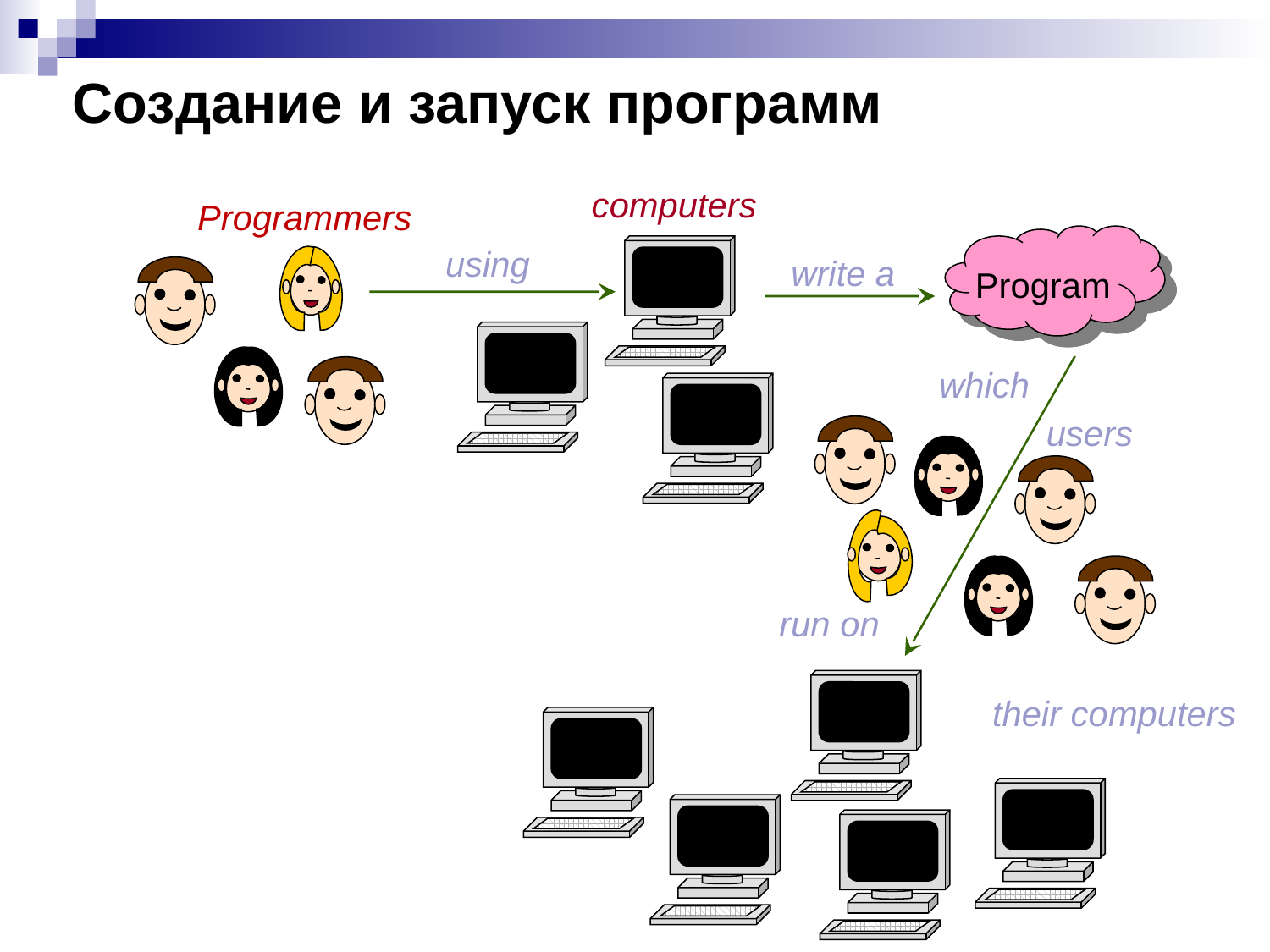

# Создание и запуск программ
computers
Programmers
Program
using

write a

which

users

run on

their computers